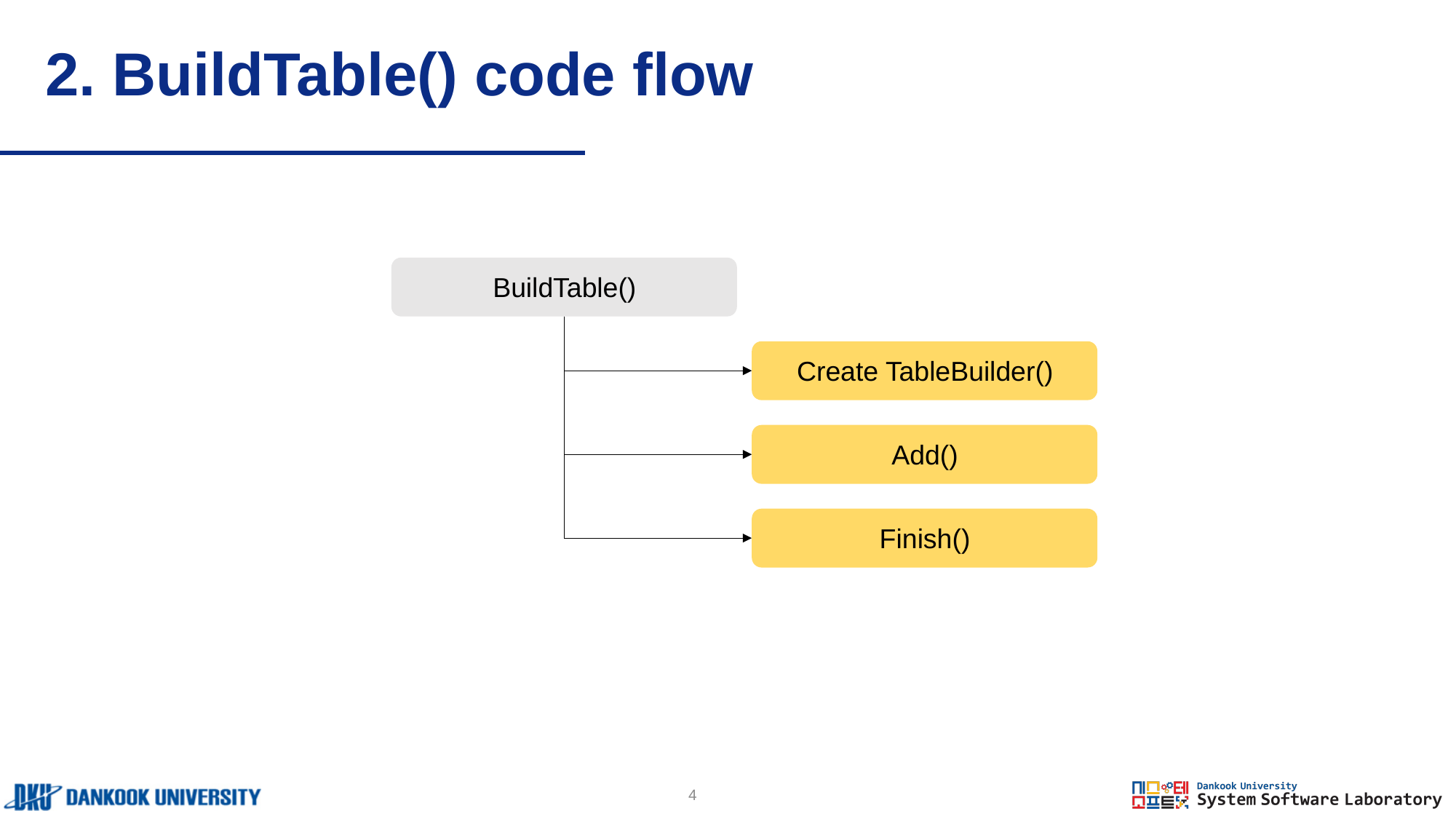

# 2. BuildTable() code flow

BuildTable()

Create TableBuilder()

Add()

Finish()
4